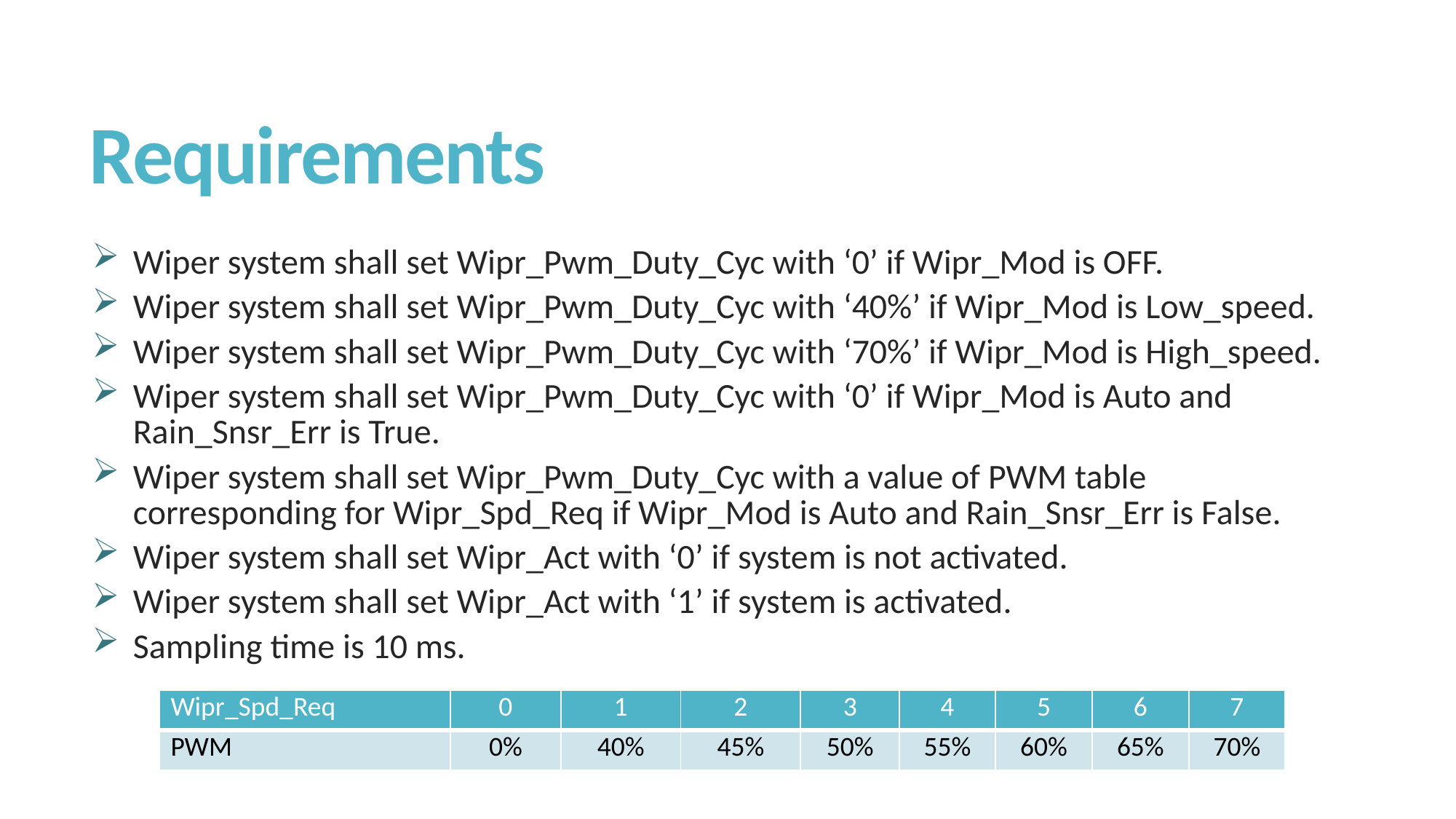

# Requirements
Wiper system shall set Wipr_Pwm_Duty_Cyc with ‘0’ if Wipr_Mod is OFF.
Wiper system shall set Wipr_Pwm_Duty_Cyc with ‘40%’ if Wipr_Mod is Low_speed.
Wiper system shall set Wipr_Pwm_Duty_Cyc with ‘70%’ if Wipr_Mod is High_speed.
Wiper system shall set Wipr_Pwm_Duty_Cyc with ‘0’ if Wipr_Mod is Auto and Rain_Snsr_Err is True.
Wiper system shall set Wipr_Pwm_Duty_Cyc with a value of PWM table corresponding for Wipr_Spd_Req if Wipr_Mod is Auto and Rain_Snsr_Err is False.
Wiper system shall set Wipr_Act with ‘0’ if system is not activated.
Wiper system shall set Wipr_Act with ‘1’ if system is activated.
Sampling time is 10 ms.

| Wipr\_Spd\_Req | 0 | 1 | 2 | 3 | 4 | 5 | 6 | 7 |
| --- | --- | --- | --- | --- | --- | --- | --- | --- |
| PWM | 0% | 40% | 45% | 50% | 55% | 60% | 65% | 70% |